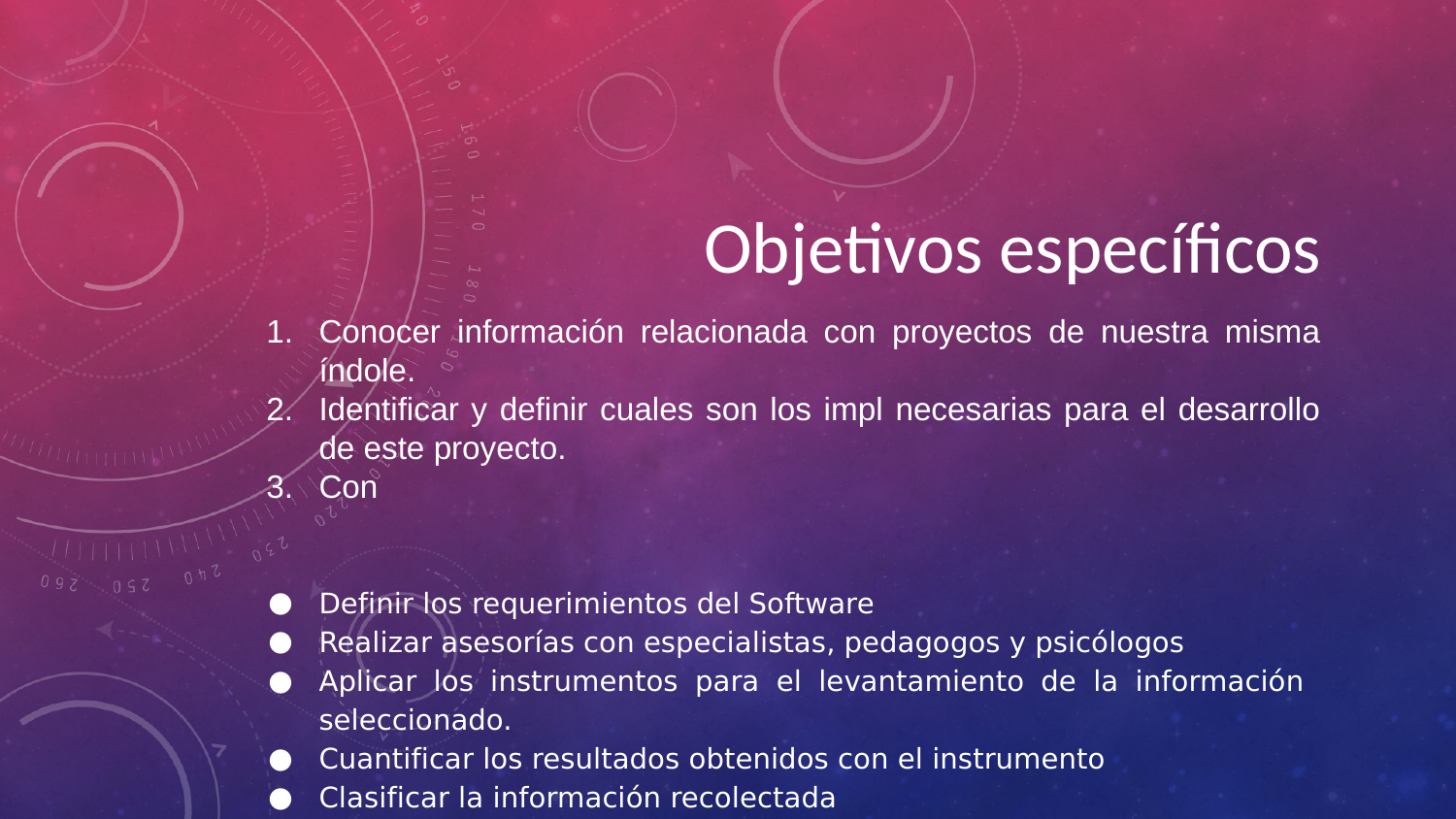

# Objetivos específicos
Conocer información relacionada con proyectos de nuestra misma índole.
Identificar y definir cuales son los impl necesarias para el desarrollo de este proyecto.
Con

Definir los requerimientos del Software
Realizar asesorías con especialistas, pedagogos y psicólogos
Aplicar los instrumentos para el levantamiento de la información  seleccionado.
Cuantificar los resultados obtenidos con el instrumento
Clasificar la información recolectada
Analizar la información recolectada